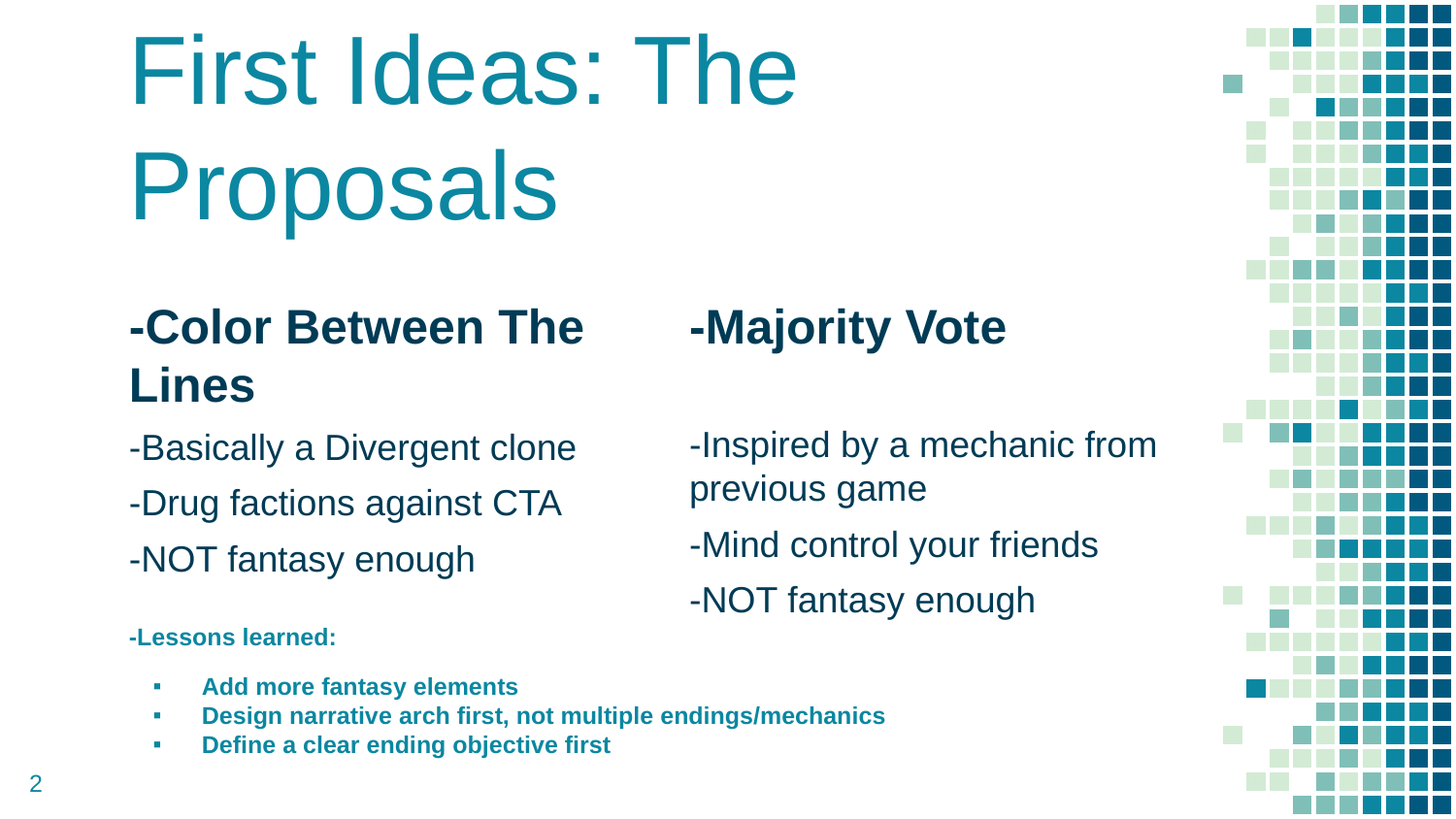

# First Ideas: The Proposals
-Color Between The Lines
-Basically a Divergent clone
-Drug factions against CTA
-NOT fantasy enough

-Majority Vote

-Inspired by a mechanic from previous game
-Mind control your friends
-NOT fantasy enough

-Lessons learned:
Add more fantasy elements
Design narrative arch first, not multiple endings/mechanics
Define a clear ending objective first

2